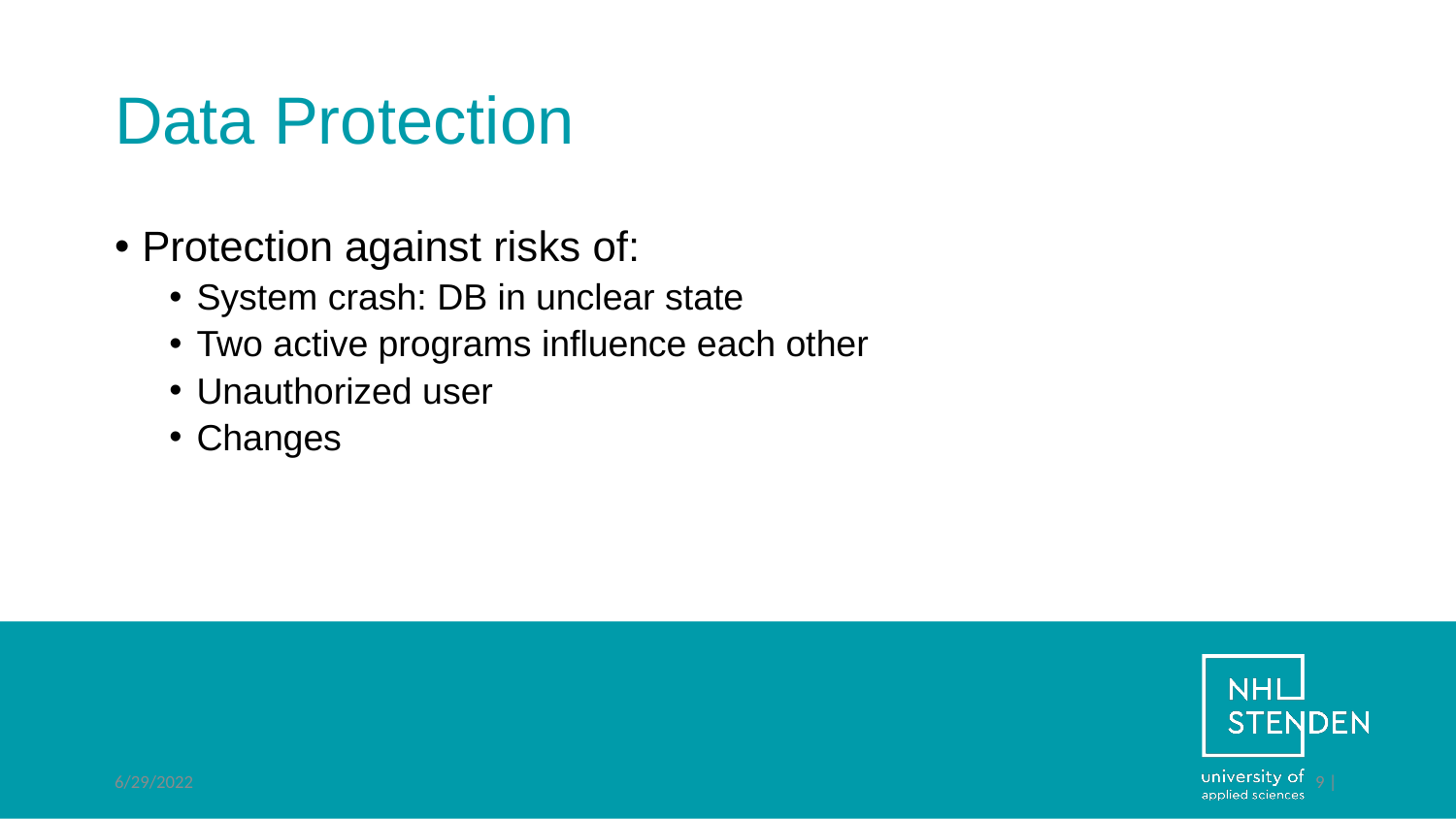

# Data Protection
Protection against risks of:
System crash: DB in unclear state
Two active programs influence each other
Unauthorized user
Changes
6/29/2022
9 |